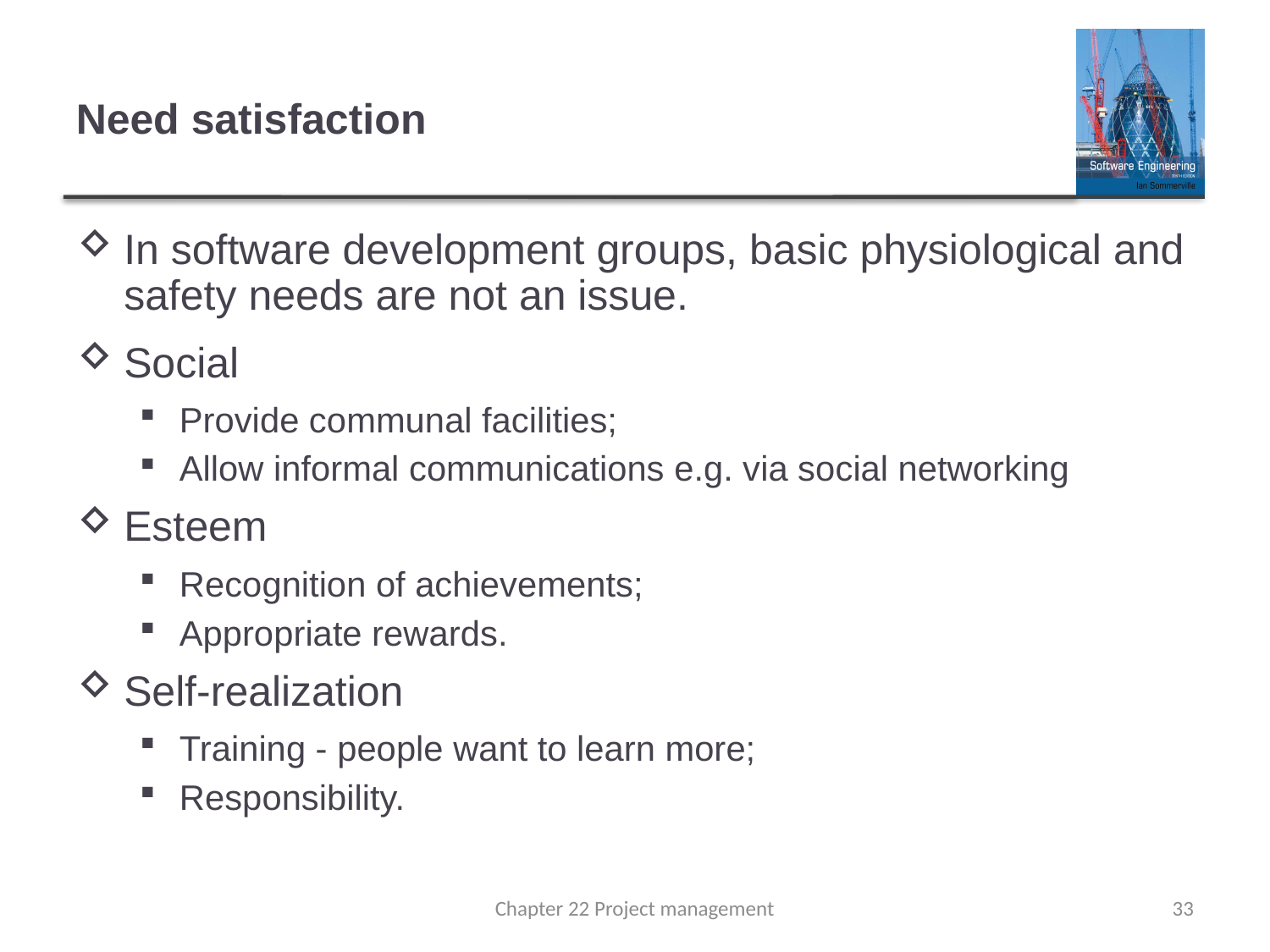

# Need satisfaction
In software development groups, basic physiological and safety needs are not an issue.
Social
Provide communal facilities;
Allow informal communications e.g. via social networking
Esteem
Recognition of achievements;
Appropriate rewards.
Self-realization
Training - people want to learn more;
Responsibility.
Chapter 22 Project management
33